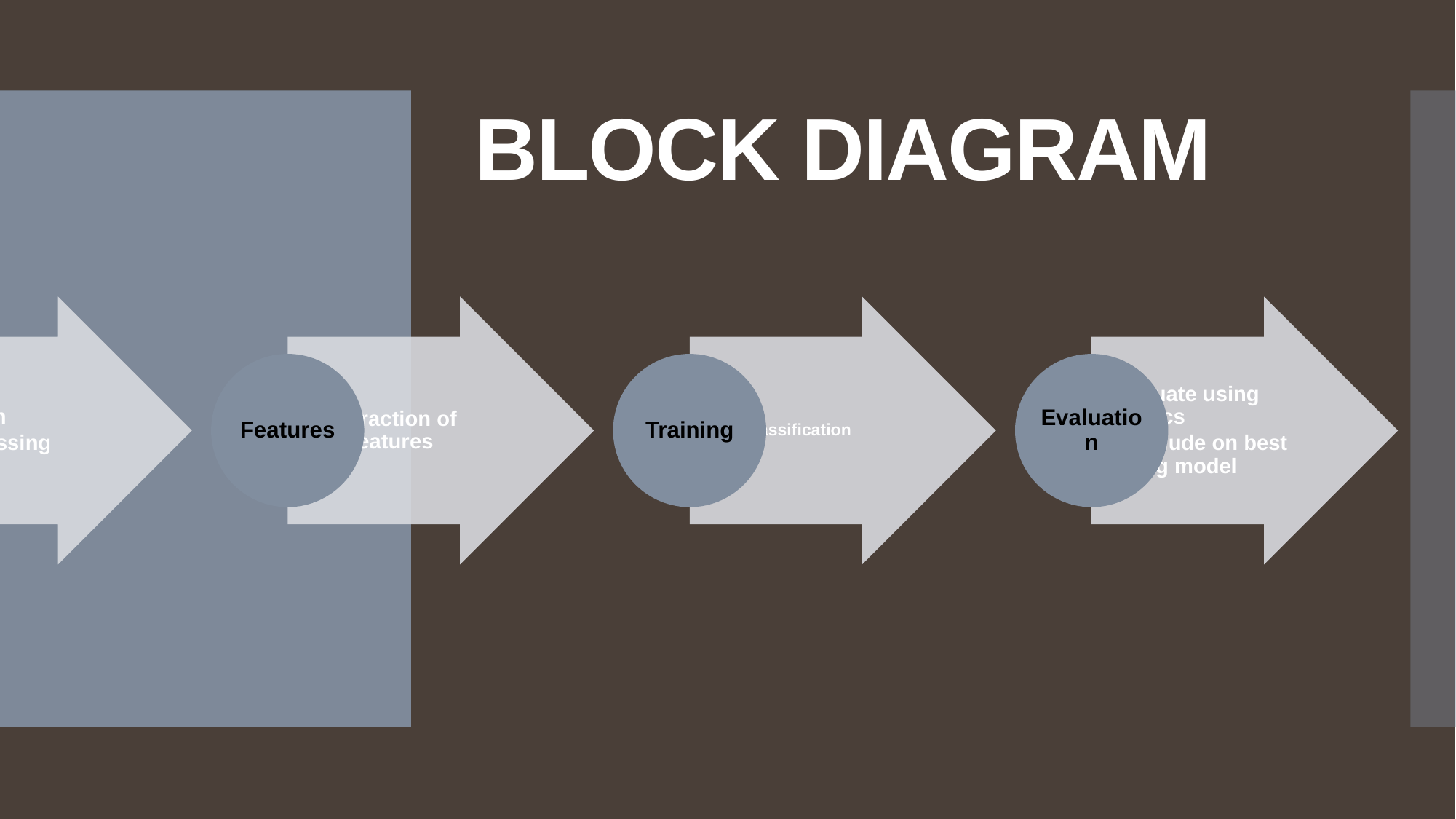

Collection
Preprocessing
Data
Extraction of  features
Features
Classification
Training
Evaluate using metrics
Conclude on best fitting model
Evaluation
# BLOCK DIAGRAM